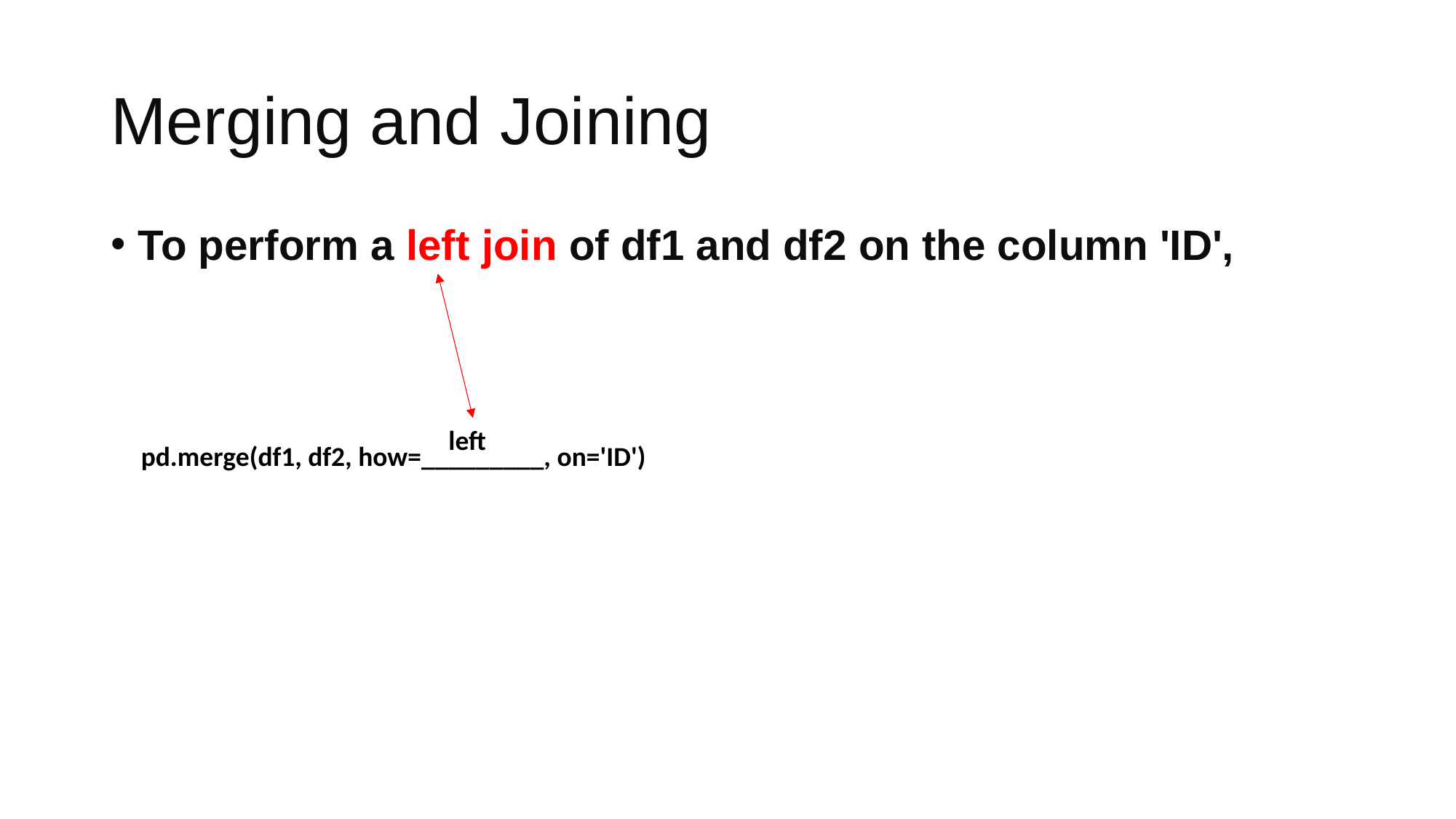

# Merging and Joining
To perform a left join of df1 and df2 on the column 'ID',
left
pd.merge(df1, df2, how=_________, on='ID')